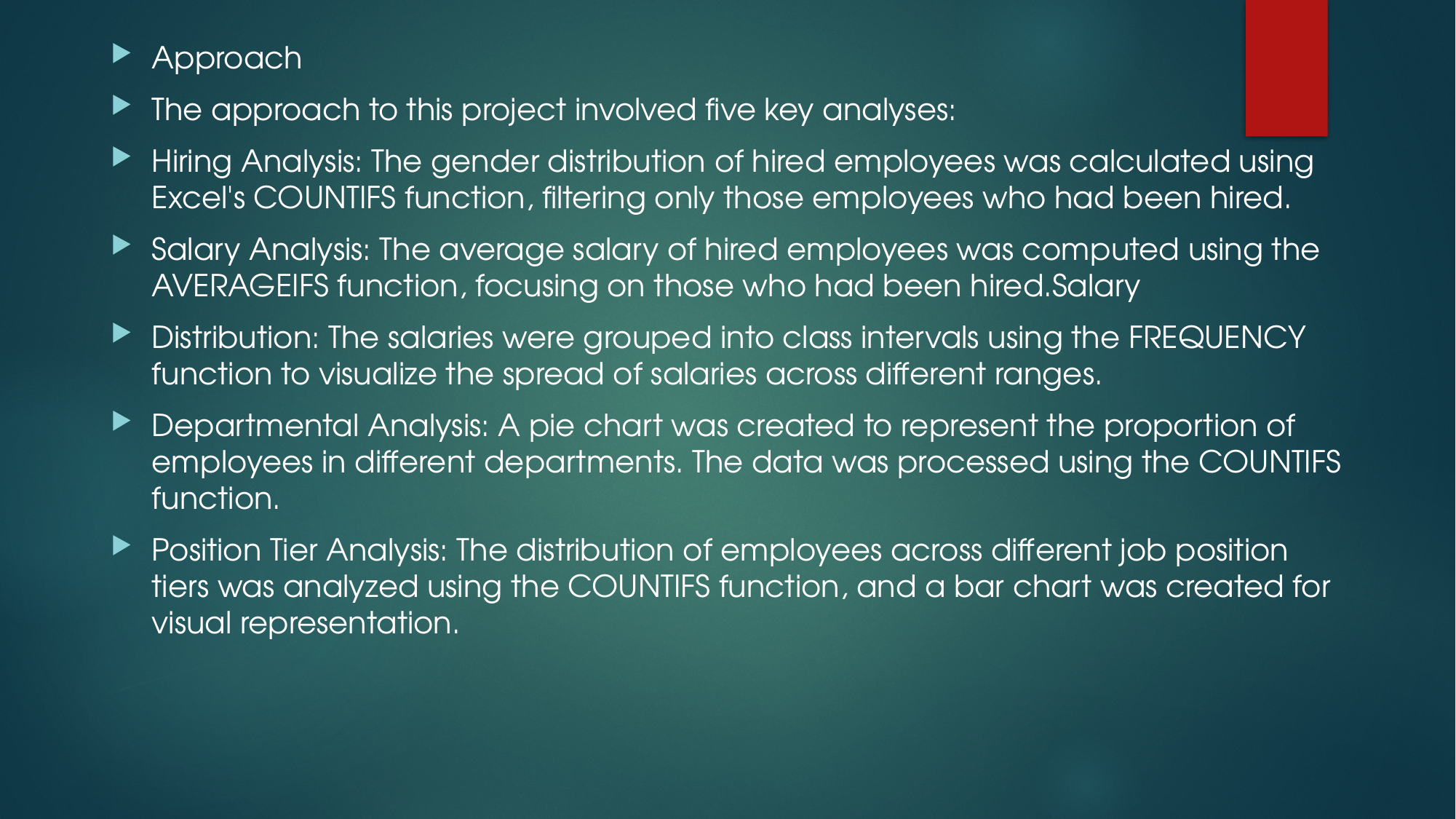

Approach
The approach to this project involved five key analyses:
Hiring Analysis: The gender distribution of hired employees was calculated using Excel's COUNTIFS function, filtering only those employees who had been hired.
Salary Analysis: The average salary of hired employees was computed using the AVERAGEIFS function, focusing on those who had been hired.Salary
Distribution: The salaries were grouped into class intervals using the FREQUENCY function to visualize the spread of salaries across different ranges.
Departmental Analysis: A pie chart was created to represent the proportion of employees in different departments. The data was processed using the COUNTIFS function.
Position Tier Analysis: The distribution of employees across different job position tiers was analyzed using the COUNTIFS function, and a bar chart was created for visual representation.